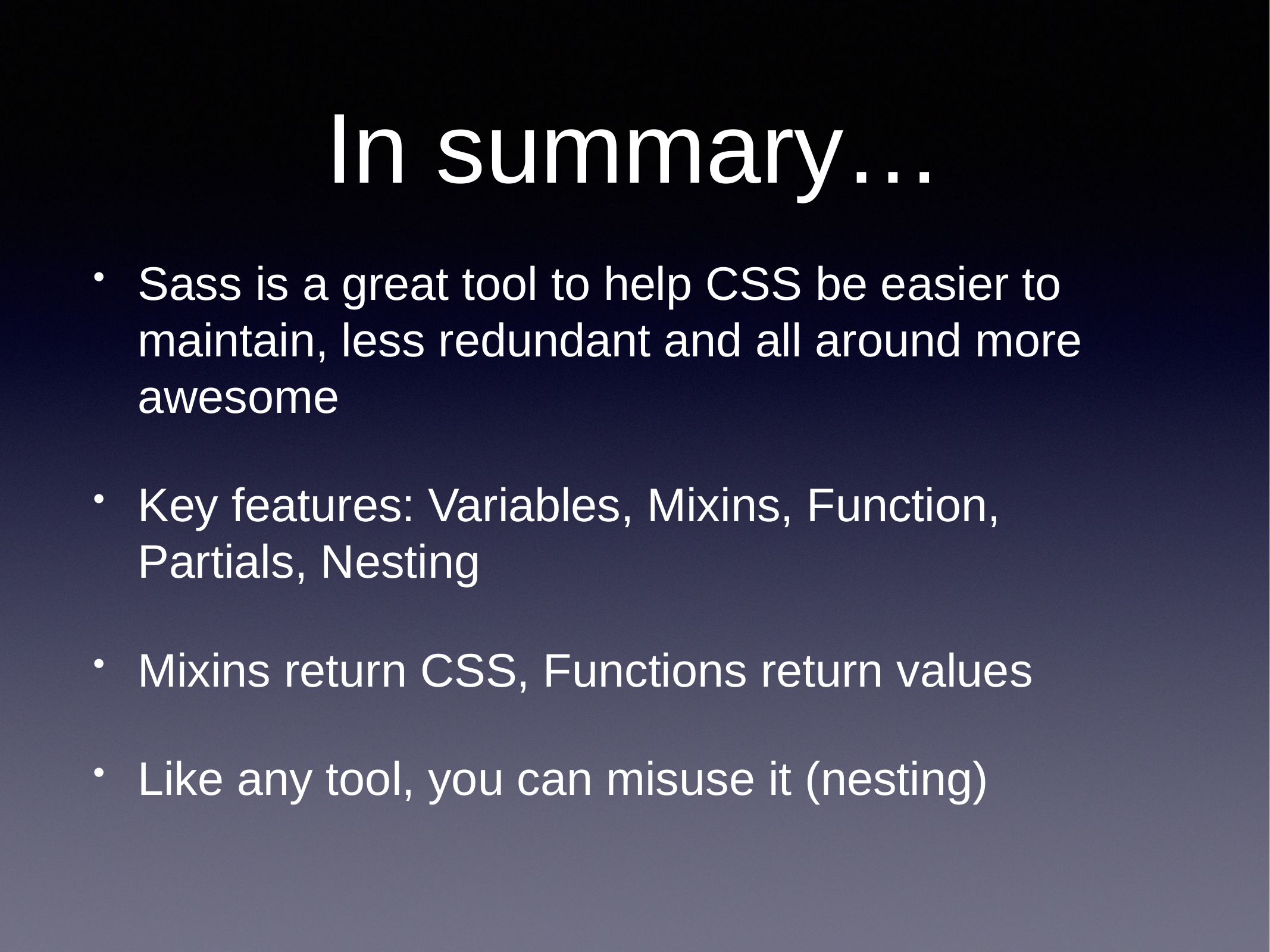

# In summary…
Sass is a great tool to help CSS be easier to maintain, less redundant and all around more awesome
Key features: Variables, Mixins, Function, Partials, Nesting
Mixins return CSS, Functions return values
Like any tool, you can misuse it (nesting)